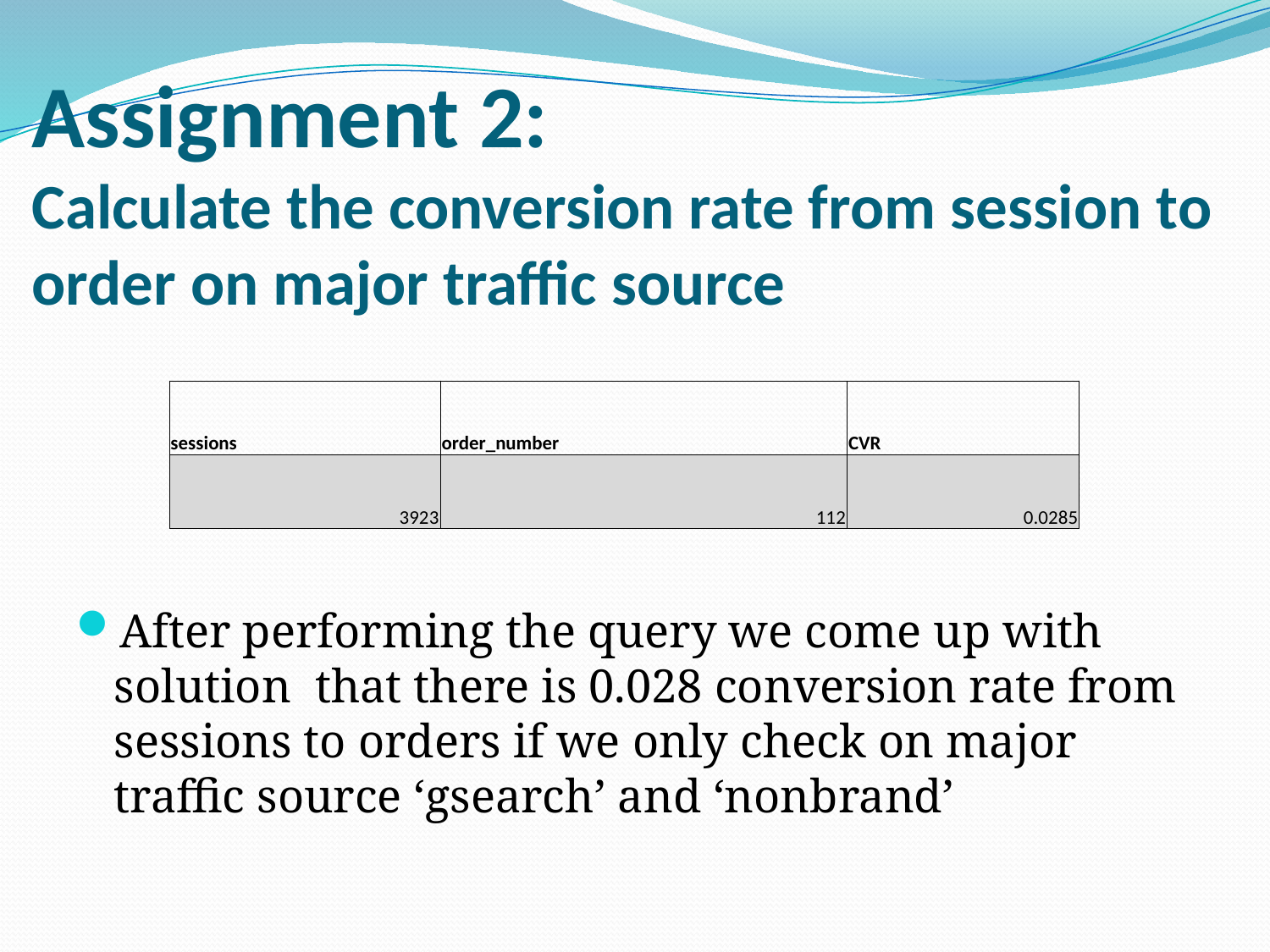

# Assignment 2: Calculate the conversion rate from session to order on major traffic source

After performing the query we come up with solution  that there is 0.028 conversion rate from sessions to orders if we only check on major traffic source ‘gsearch’ and ‘nonbrand’

| sessions | order\_number | CVR |
| --- | --- | --- |
| 3923 | 112 | 0.0285 |